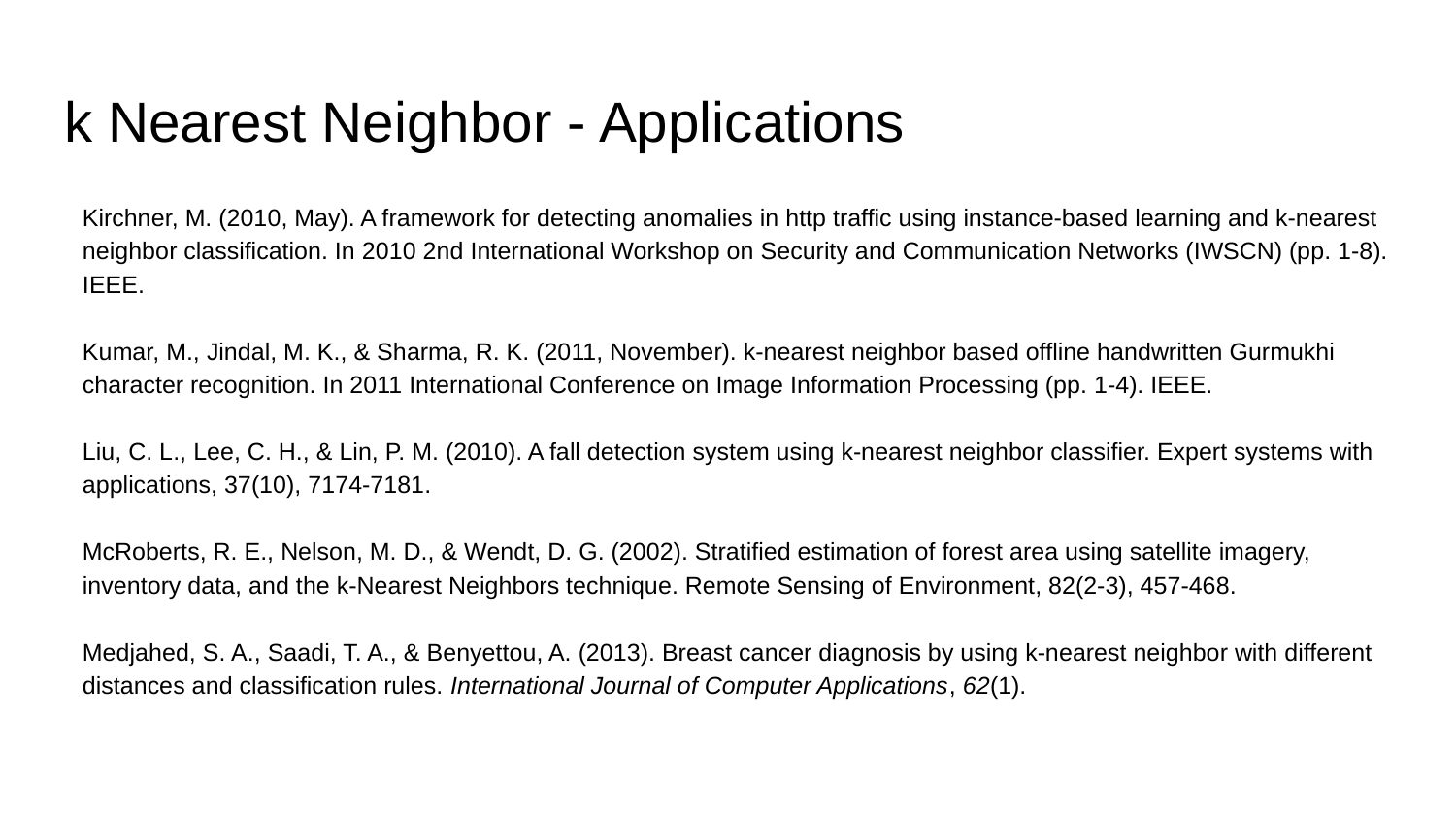

# k Nearest Neighbor - Applications
Kirchner, M. (2010, May). A framework for detecting anomalies in http traffic using instance-based learning and k-nearest neighbor classification. In 2010 2nd International Workshop on Security and Communication Networks (IWSCN) (pp. 1-8). IEEE.

Kumar, M., Jindal, M. K., & Sharma, R. K. (2011, November). k-nearest neighbor based offline handwritten Gurmukhi character recognition. In 2011 International Conference on Image Information Processing (pp. 1-4). IEEE.

Liu, C. L., Lee, C. H., & Lin, P. M. (2010). A fall detection system using k-nearest neighbor classifier. Expert systems with applications, 37(10), 7174-7181.

McRoberts, R. E., Nelson, M. D., & Wendt, D. G. (2002). Stratified estimation of forest area using satellite imagery, inventory data, and the k-Nearest Neighbors technique. Remote Sensing of Environment, 82(2-3), 457-468.

Medjahed, S. A., Saadi, T. A., & Benyettou, A. (2013). Breast cancer diagnosis by using k-nearest neighbor with different distances and classification rules. International Journal of Computer Applications, 62(1).